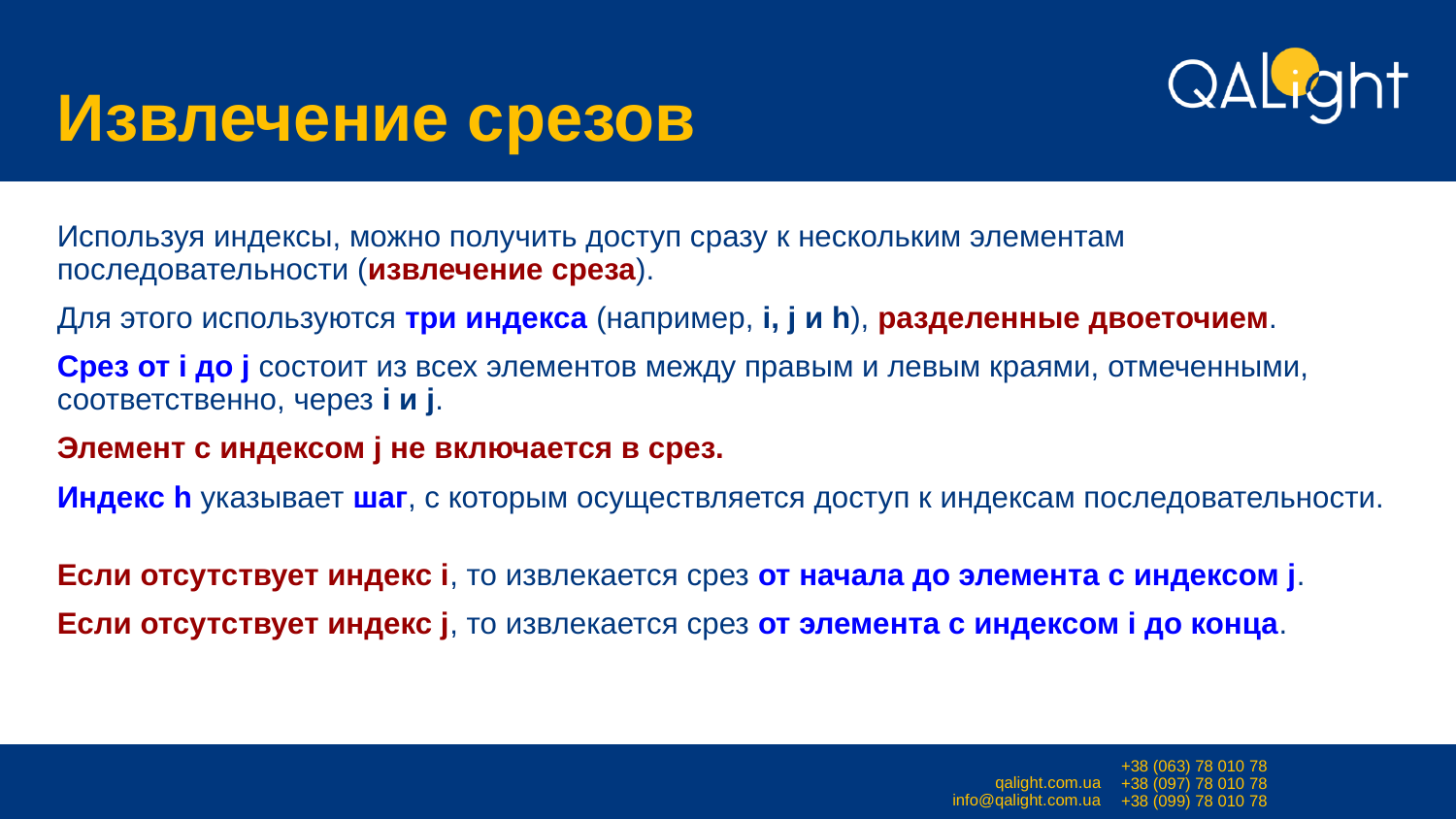

# Извлечение срезов
Используя индексы, можно получить доступ сразу к нескольким элементам последовательности (извлечение среза).
Для этого используются три индекса (например, i, j и h), разделенные двоеточием.
Срез от i до j состоит из всех элементов между правым и левым краями, отмеченными, соответственно, через i и j.
Элемент с индексом j не включается в срез.
Индекс h указывает шаг, с которым осуществляется доступ к индексам последовательности.

Если отсутствует индекс i, то извлекается срез от начала до элемента с индексом j.
Если отсутствует индекс j, то извлекается срез от элемента с индексом i до конца.